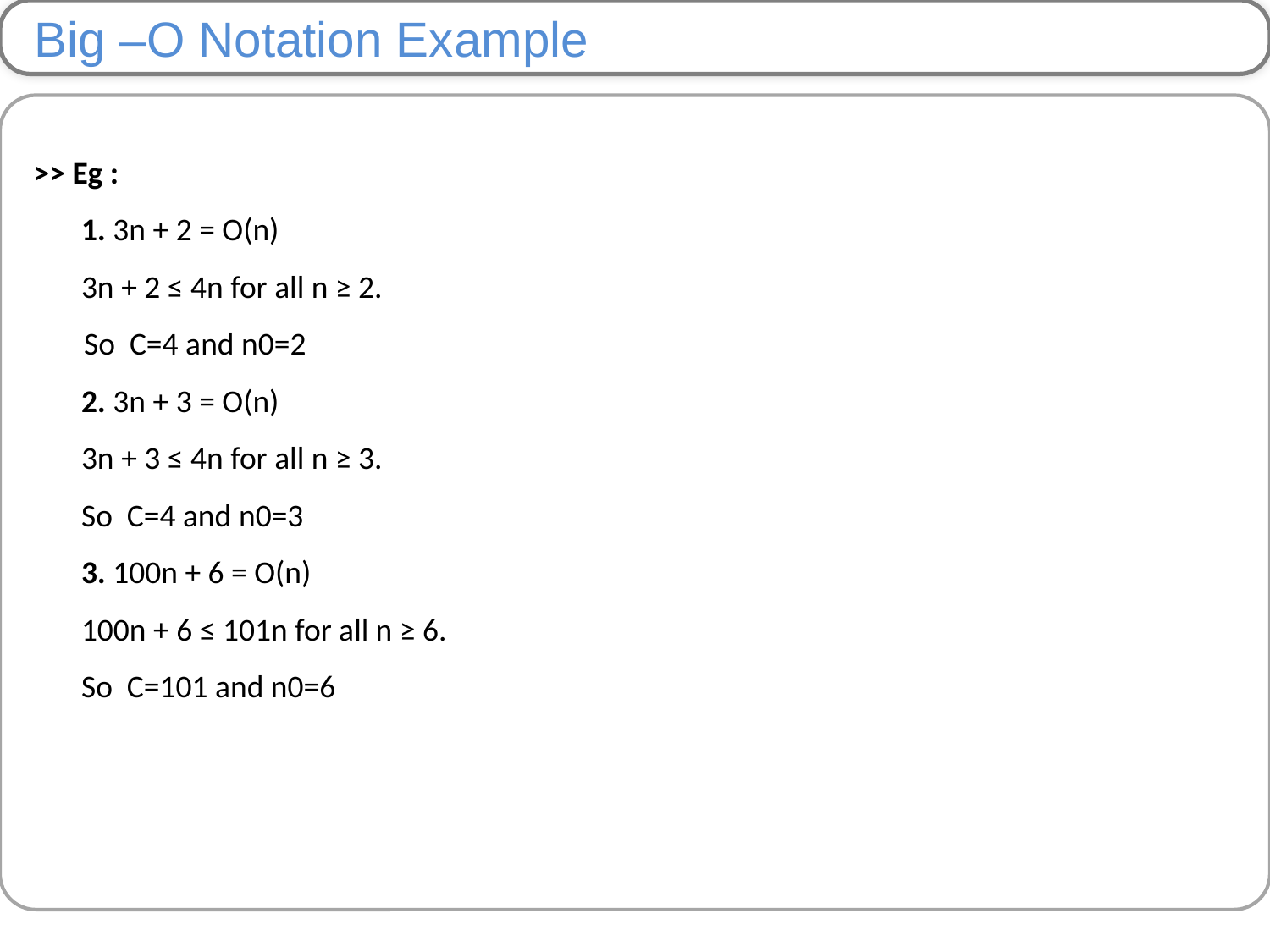

Big –O Notation Example

>> Eg : 
1. 3n + 2 = O(n)
3n + 2 ≤ 4n for all n ≥ 2.
       So  C=4 and n0=2
2. 3n + 3 = O(n)
3n + 3 ≤ 4n for all n ≥ 3.
	So  C=4 and n0=3
3. 100n + 6 = O(n)
100n + 6 ≤ 101n for all n ≥ 6.
	So  C=101 and n0=6